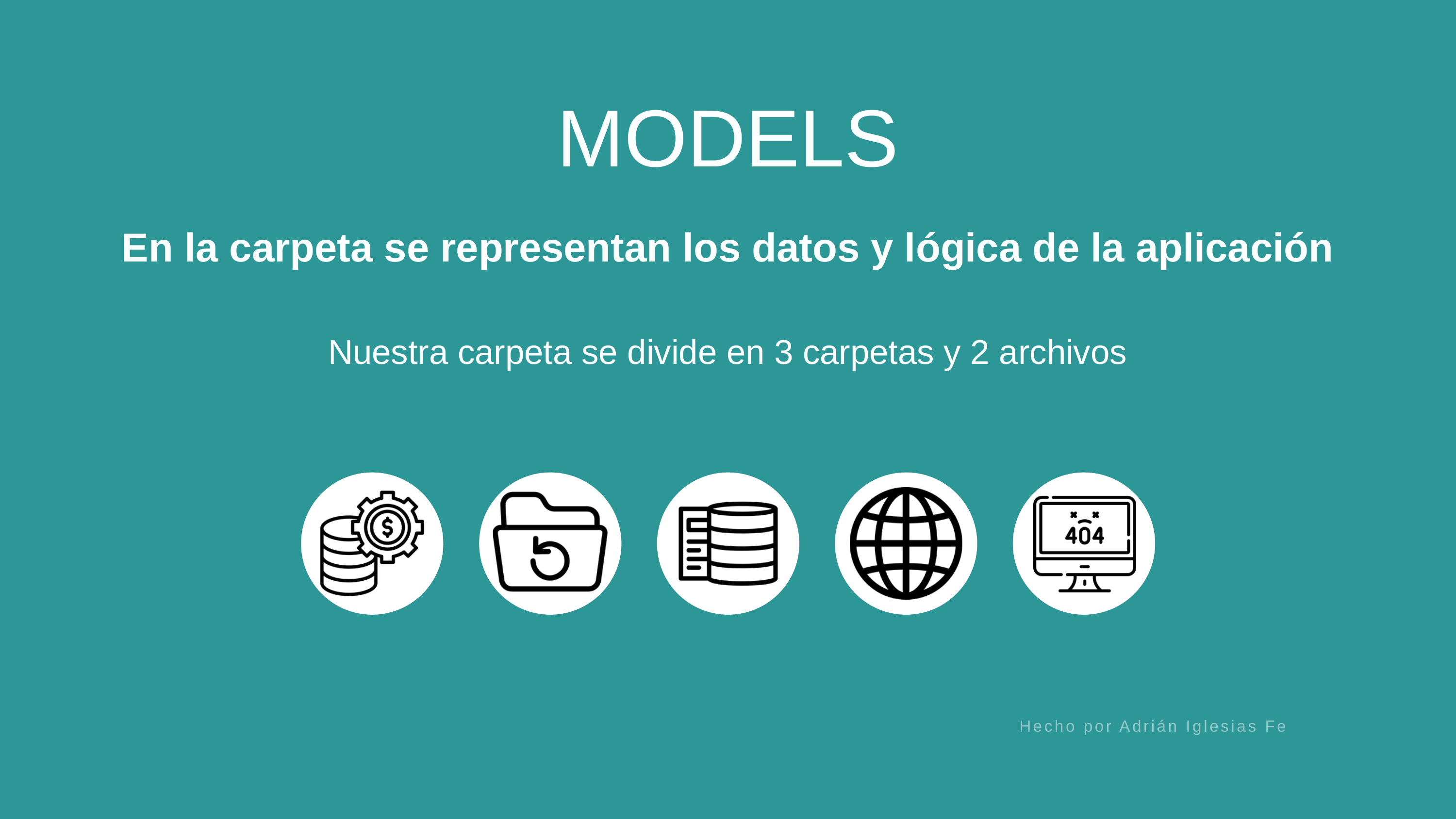

MODELS
En la carpeta se representan los datos y lógica de la aplicación
Nuestra carpeta se divide en 3 carpetas y 2 archivos

Hecho por Adrián Iglesias Fernández